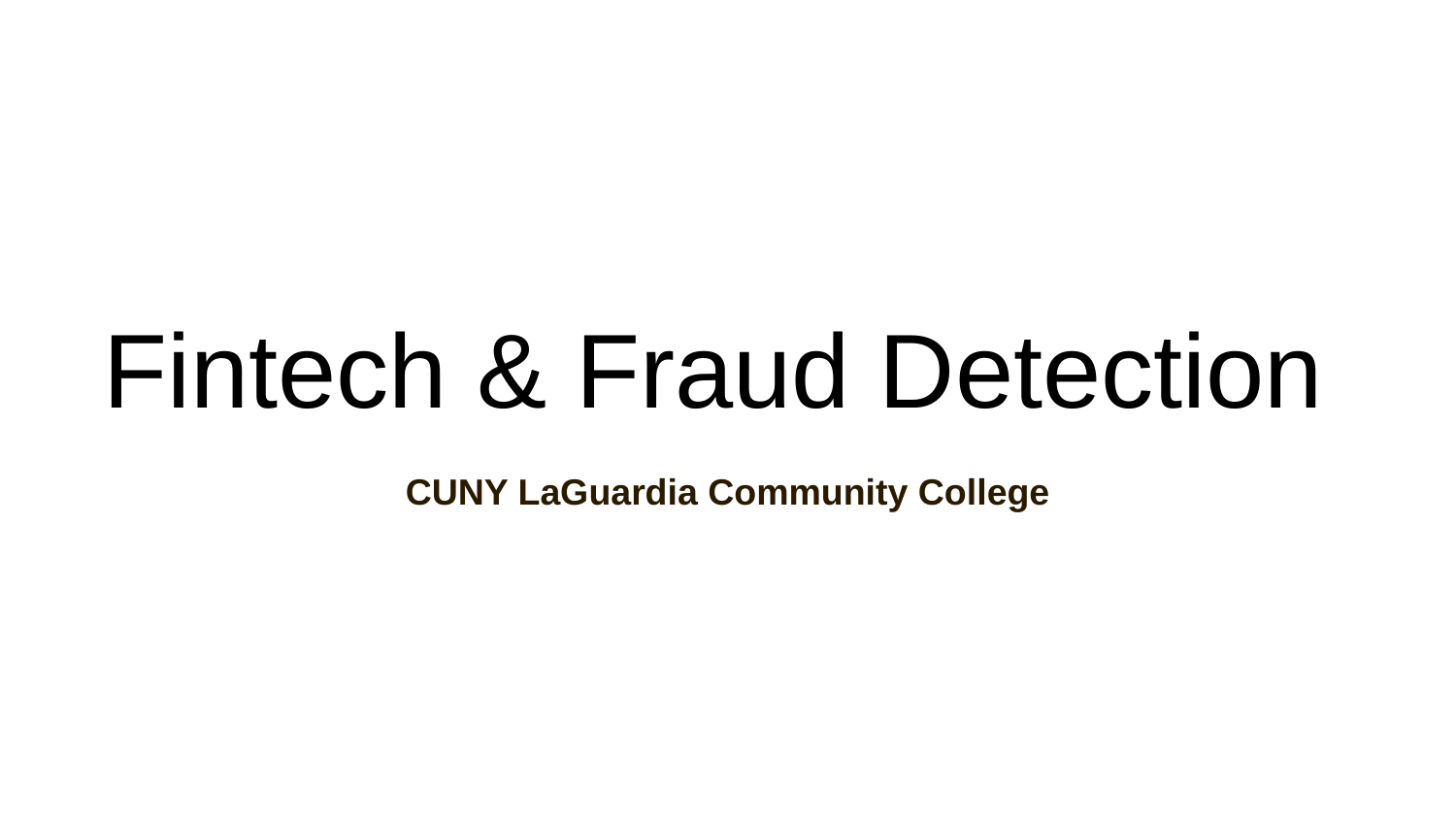

# Fintech & Fraud Detection
CUNY LaGuardia Community College